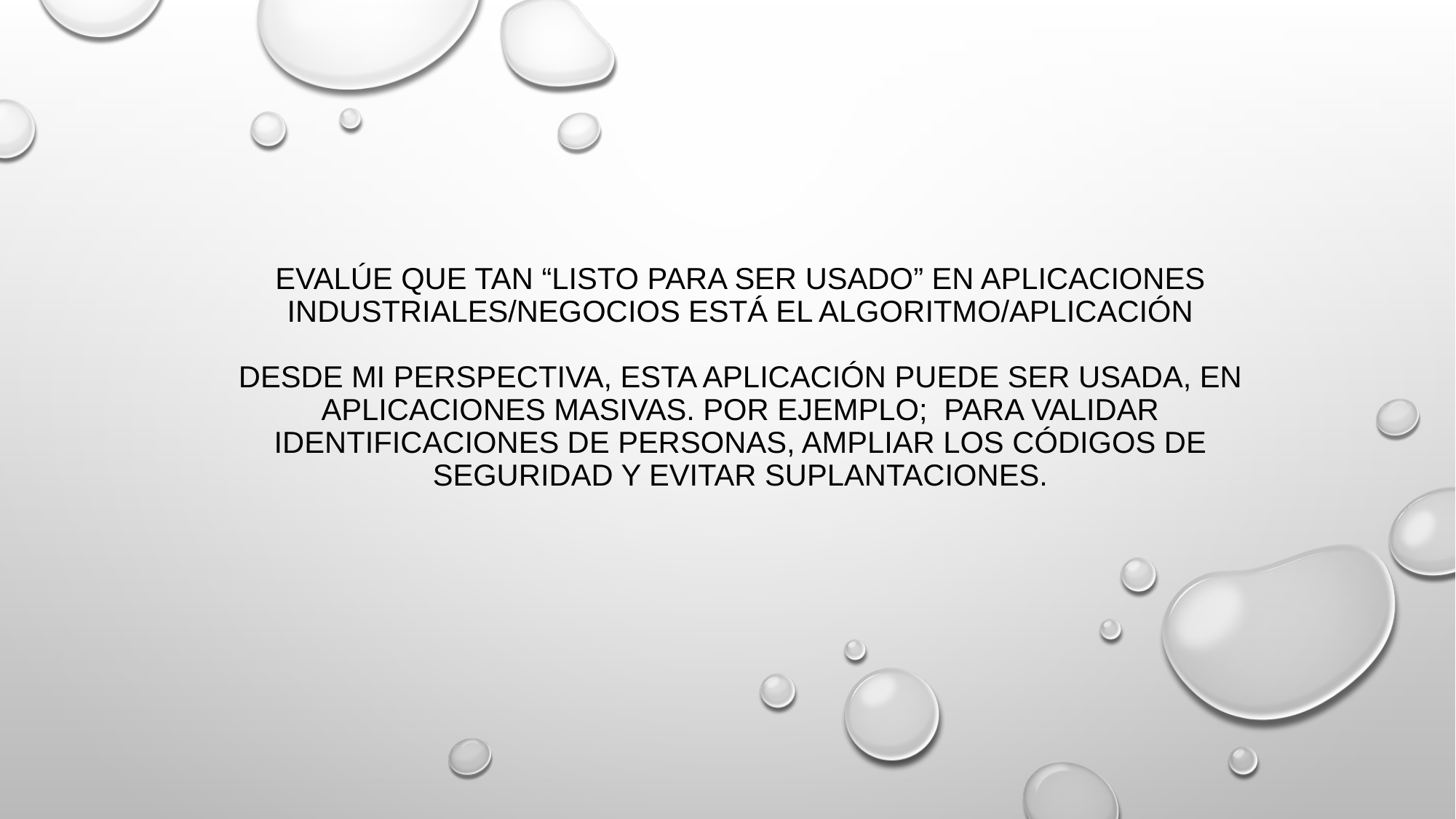

# Evalúe que tan “listo para ser usado” en aplicaciones industriales/negocios está el algoritmo/aplicación Desde mi perspectiva, esta aplicación puede ser usada, en aplicaciones masivas. Por ejemplo;  para validar identificaciones de personas, ampliar los códigos de seguridad y evitar suplantaciones.